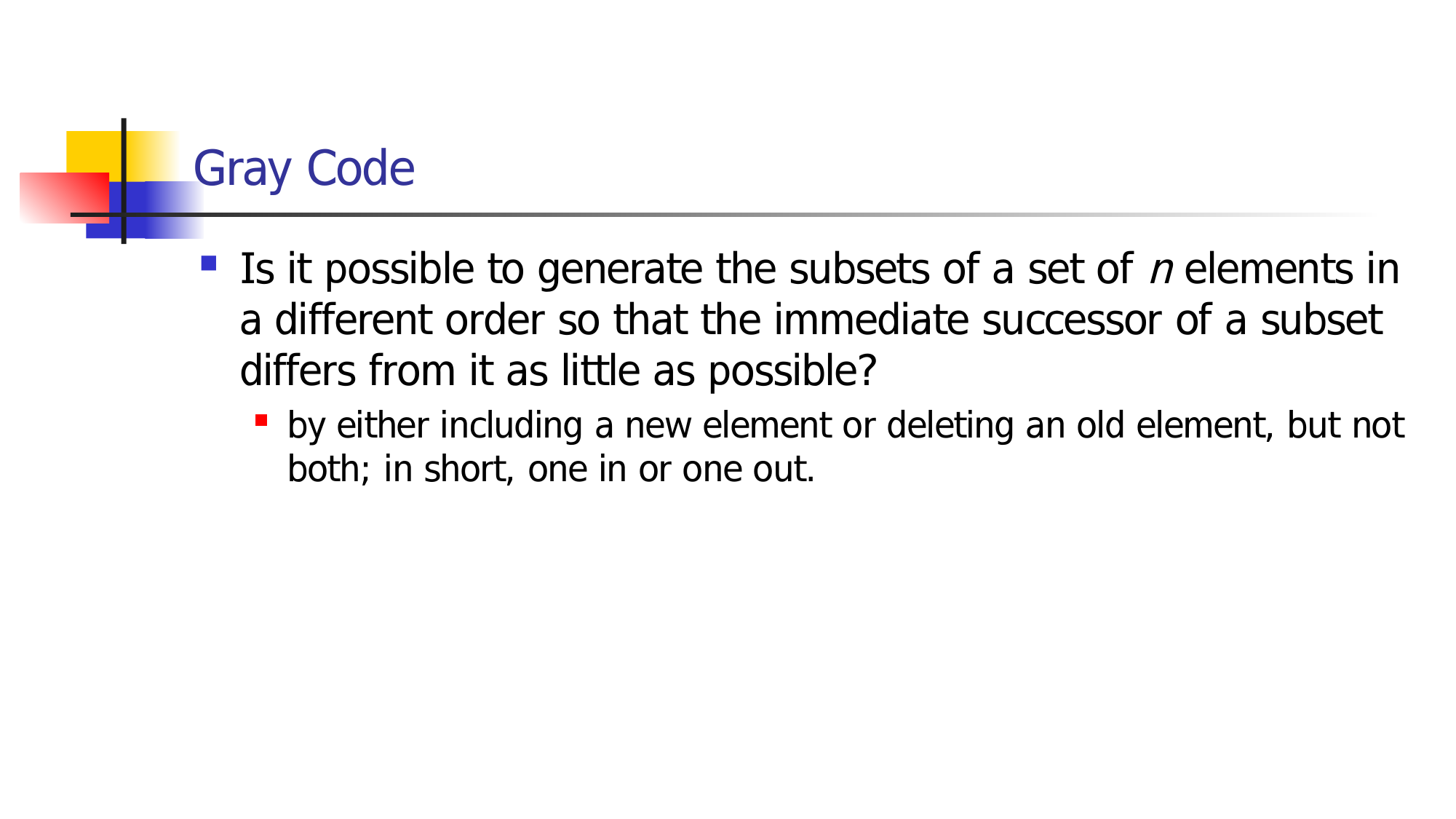

# Gray Code
Is it possible to generate the subsets of a set of n elements in a different order so that the immediate successor of a subset differs from it as little as possible?
by either including a new element or deleting an old element, but not both; in short, one in or one out.